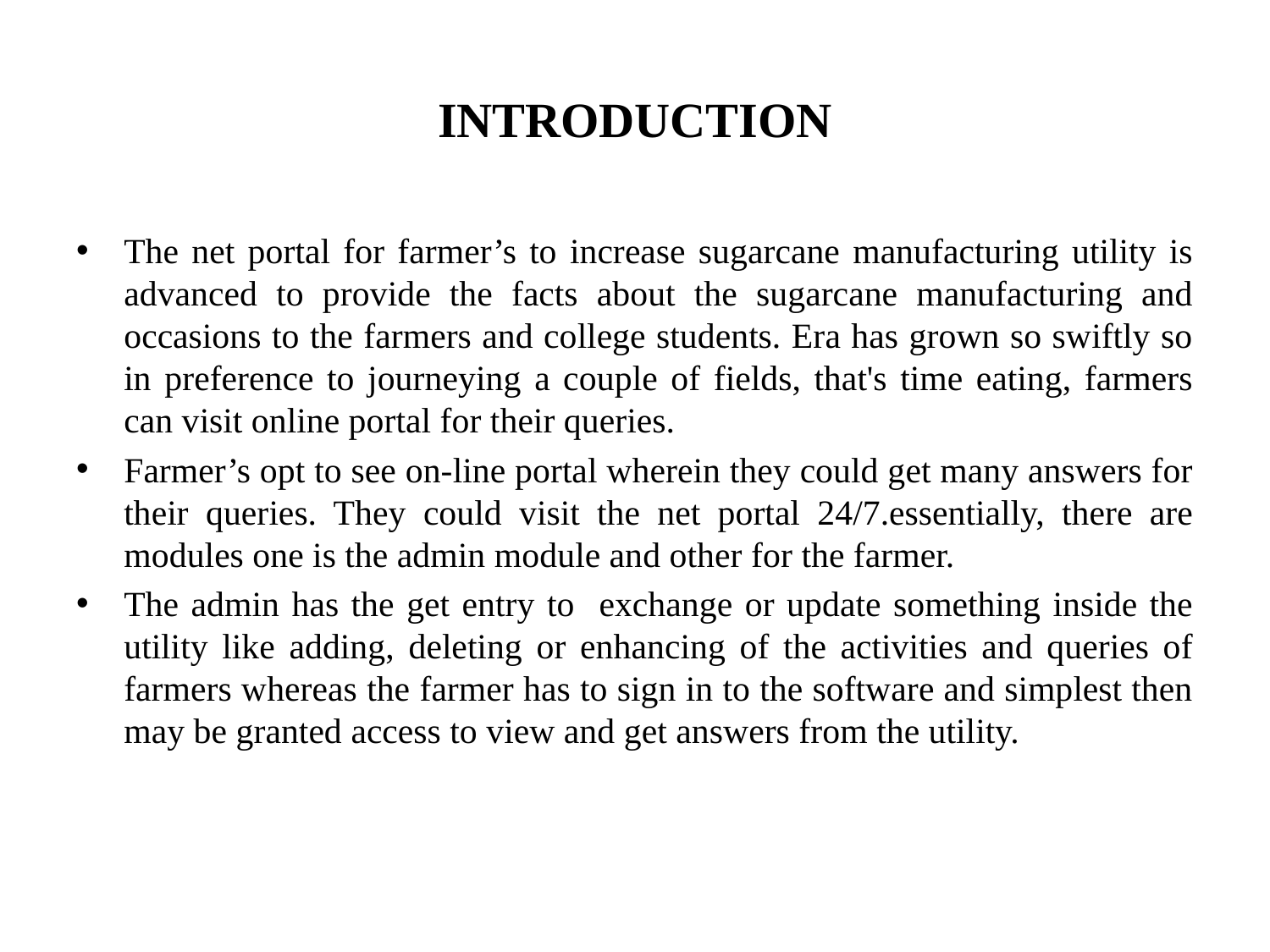

# INTRODUCTION
The net portal for farmer’s to increase sugarcane manufacturing utility is advanced to provide the facts about the sugarcane manufacturing and occasions to the farmers and college students. Era has grown so swiftly so in preference to journeying a couple of fields, that's time eating, farmers can visit online portal for their queries.
Farmer’s opt to see on-line portal wherein they could get many answers for their queries. They could visit the net portal 24/7.essentially, there are modules one is the admin module and other for the farmer.
The admin has the get entry to  exchange or update something inside the utility like adding, deleting or enhancing of the activities and queries of farmers whereas the farmer has to sign in to the software and simplest then may be granted access to view and get answers from the utility.